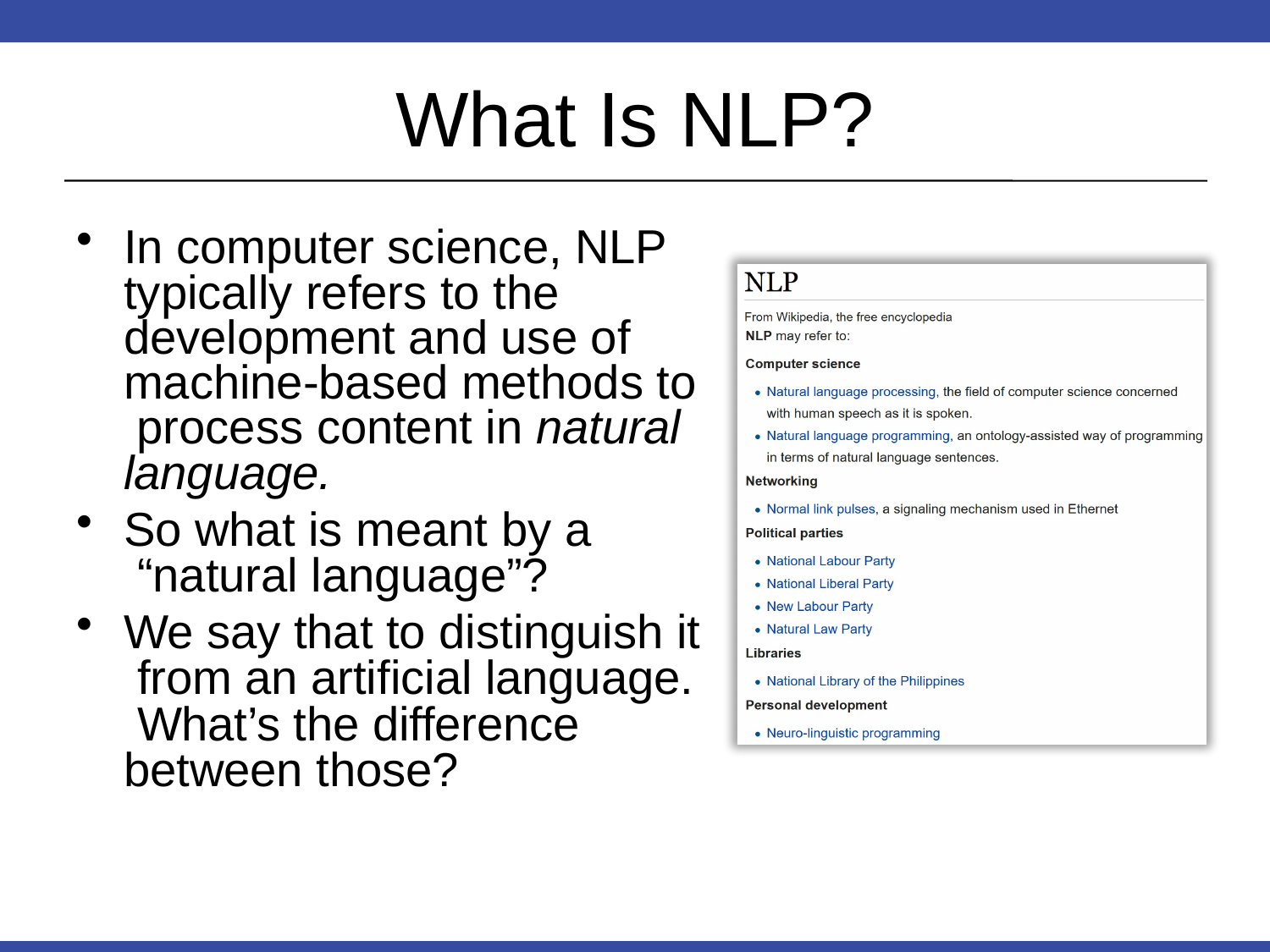

# What Is NLP?

In computer science, NLP  typically refers to the  development and use of  machine-based methods to  process content in natural  language.
So what is meant by a  “natural language”?
We say that to distinguish it  from an artificial language.  What’s the difference  between those?